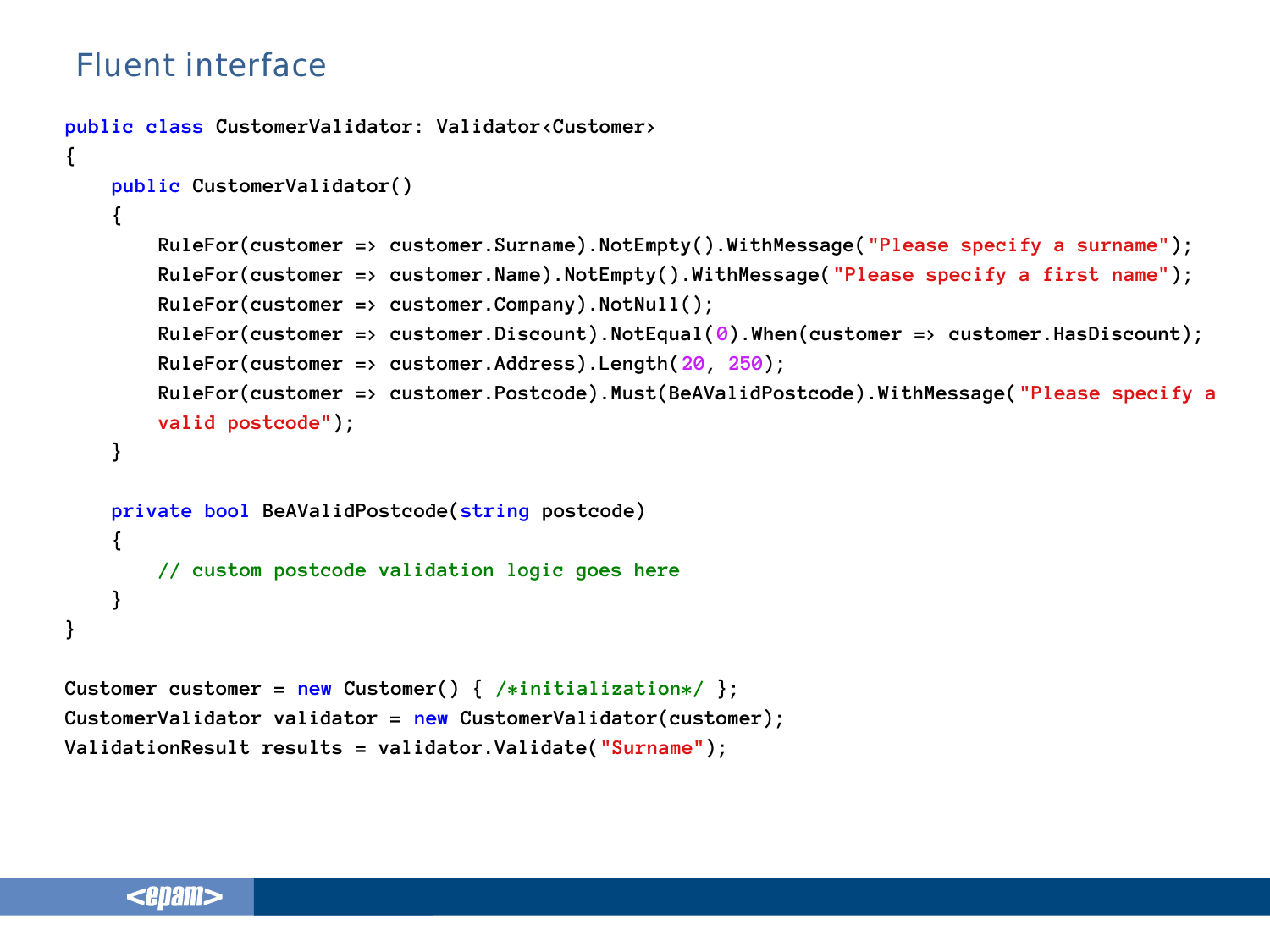

# Fluent interface
public class CustomerValidator: Validator<Customer>
{
    public CustomerValidator()
    {
        RuleFor(customer => customer.Surname).NotEmpty().WithMessage("Please specify a surname");
        RuleFor(customer => customer.Name).NotEmpty().WithMessage("Please specify a first name");
        RuleFor(customer => customer.Company).NotNull();
        RuleFor(customer => customer.Discount).NotEqual(0).When(customer => customer.HasDiscount);
        RuleFor(customer => customer.Address).Length(20, 250);
        RuleFor(customer => customer.Postcode).Must(BeAValidPostcode).WithMessage("Please specify a
        valid postcode");
    }

    private bool BeAValidPostcode(string postcode)
    {
        // custom postcode validation logic goes here
    }
}

Customer customer = new Customer() { /*initialization*/ };
CustomerValidator validator = new CustomerValidator(customer);
ValidationResult results = validator.Validate("Surname");